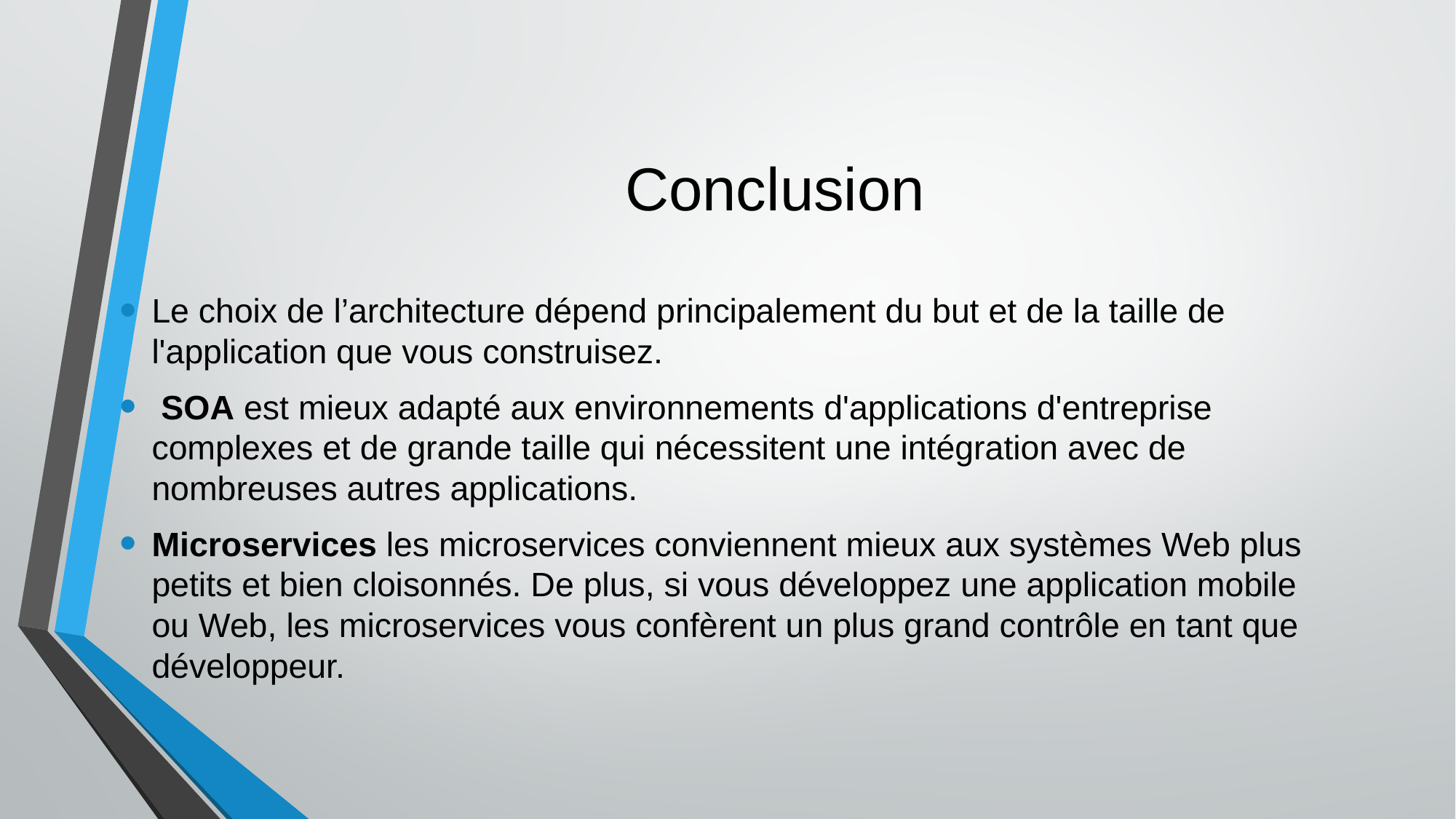

# Conclusion
Le choix de l’architecture dépend principalement du but et de la taille de l'application que vous construisez.
 SOA est mieux adapté aux environnements d'applications d'entreprise complexes et de grande taille qui nécessitent une intégration avec de nombreuses autres applications.
Microservices les microservices conviennent mieux aux systèmes Web plus petits et bien cloisonnés. De plus, si vous développez une application mobile ou Web, les microservices vous confèrent un plus grand contrôle en tant que développeur.